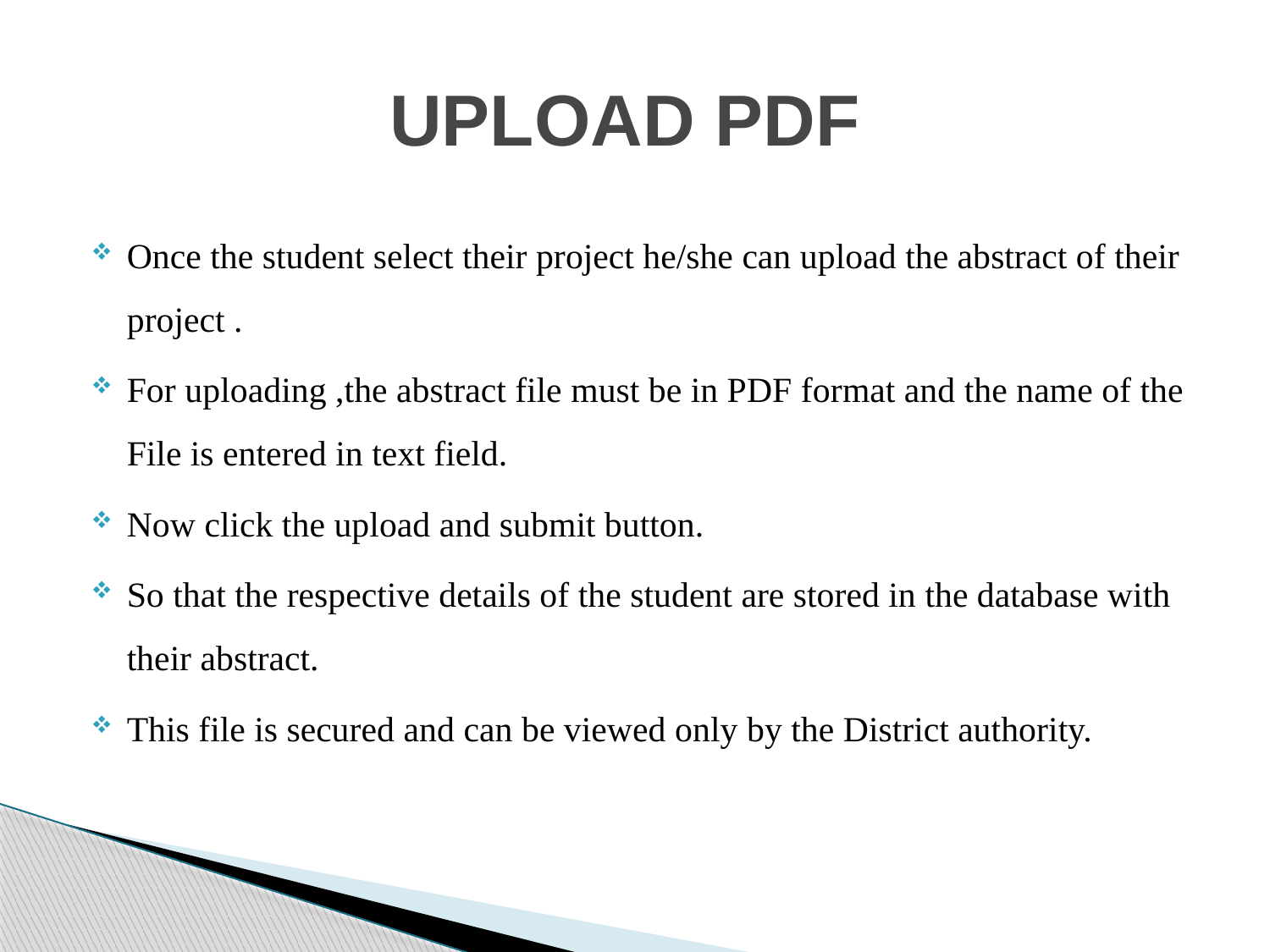

# UPLOAD PDF
Once the student select their project he/she can upload the abstract of their project .
For uploading ,the abstract file must be in PDF format and the name of the File is entered in text field.
Now click the upload and submit button.
So that the respective details of the student are stored in the database with their abstract.
This file is secured and can be viewed only by the District authority.